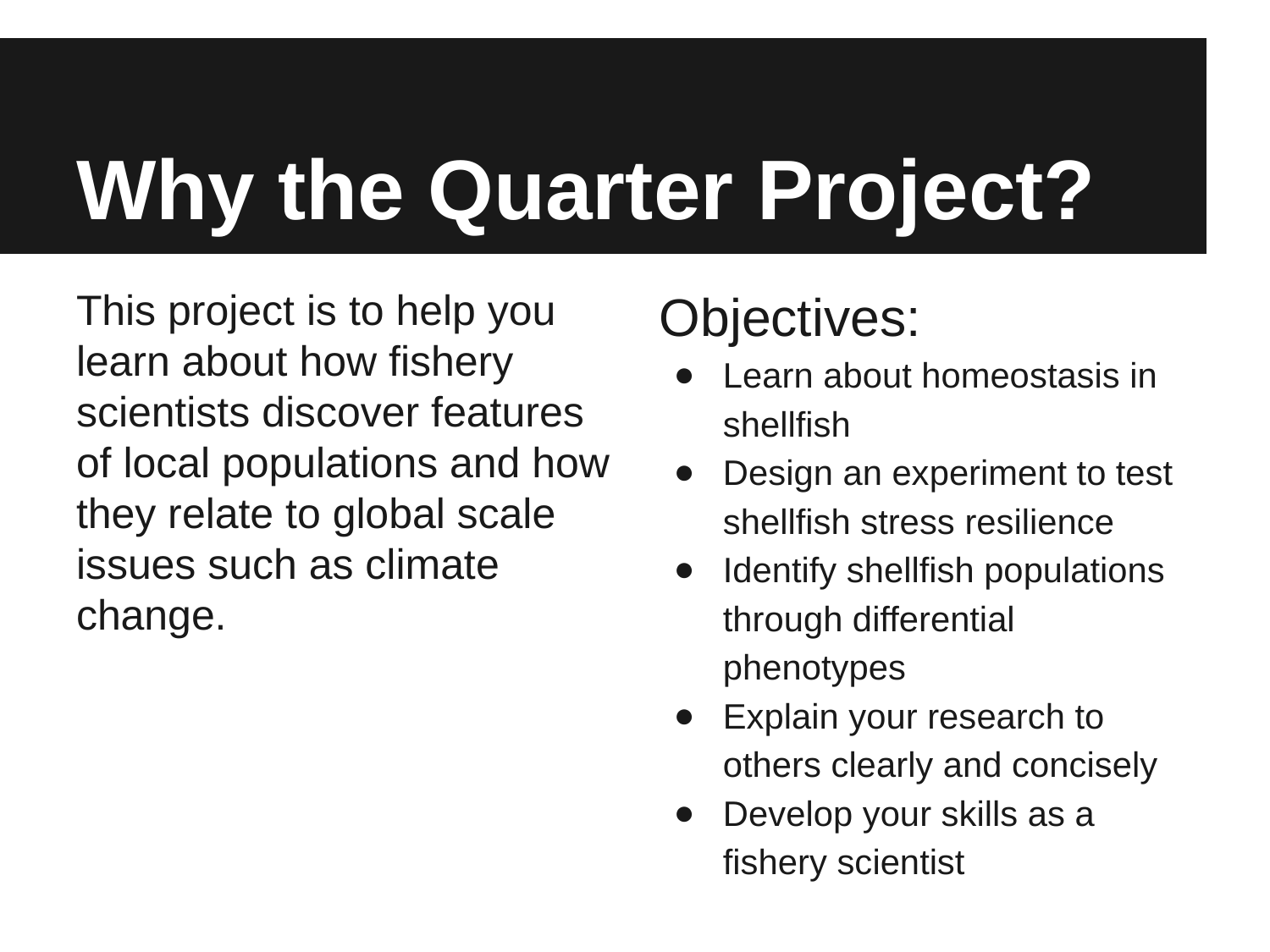

# Why the Quarter Project?
This project is to help you learn about how fishery scientists discover features of local populations and how they relate to global scale issues such as climate change.
Objectives:
Learn about homeostasis in shellfish
Design an experiment to test shellfish stress resilience
Identify shellfish populations through differential phenotypes
Explain your research to others clearly and concisely
Develop your skills as a fishery scientist